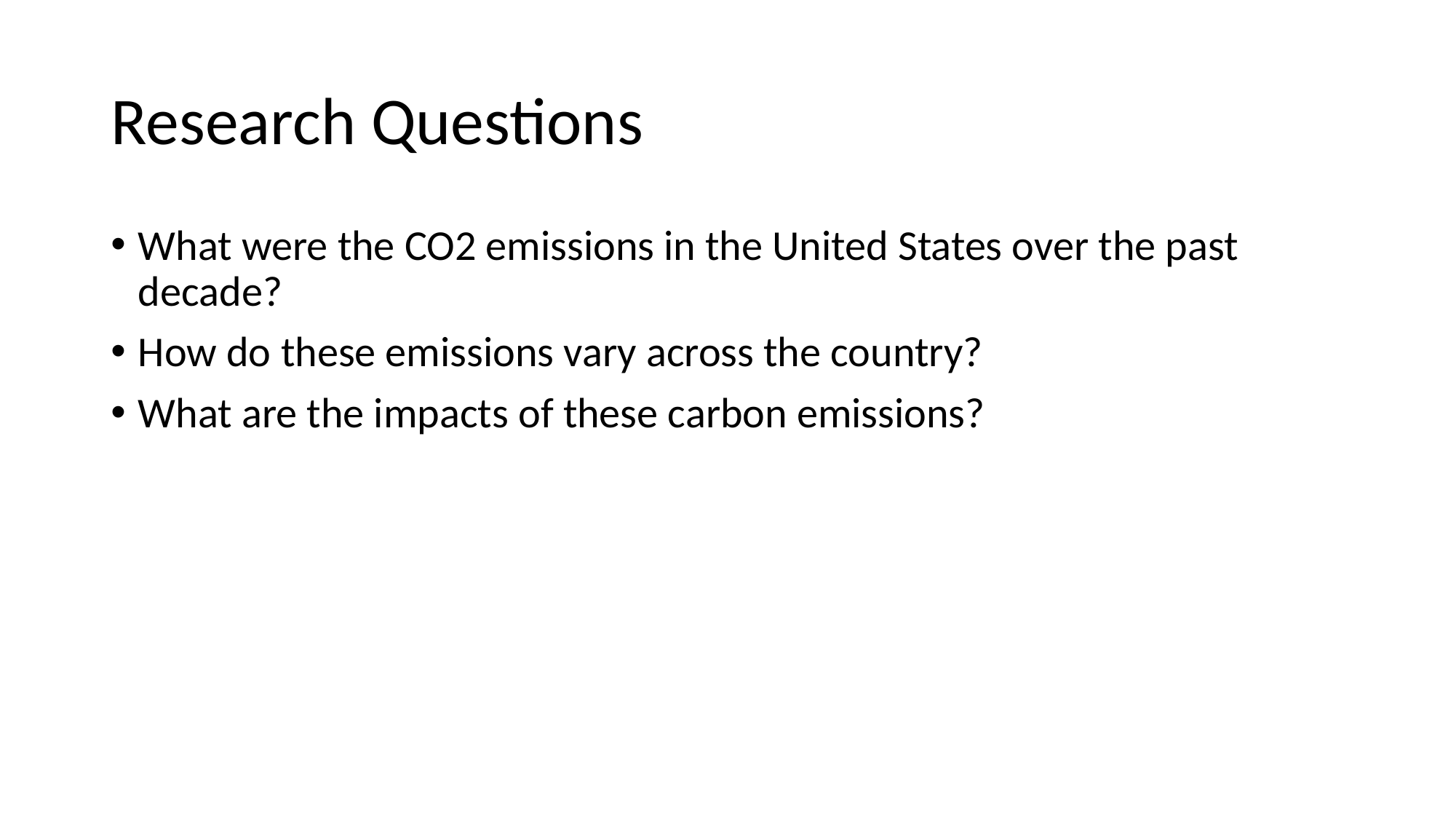

# Research Questions
What were the CO2 emissions in the United States over the past decade?
How do these emissions vary across the country?
What are the impacts of these carbon emissions?